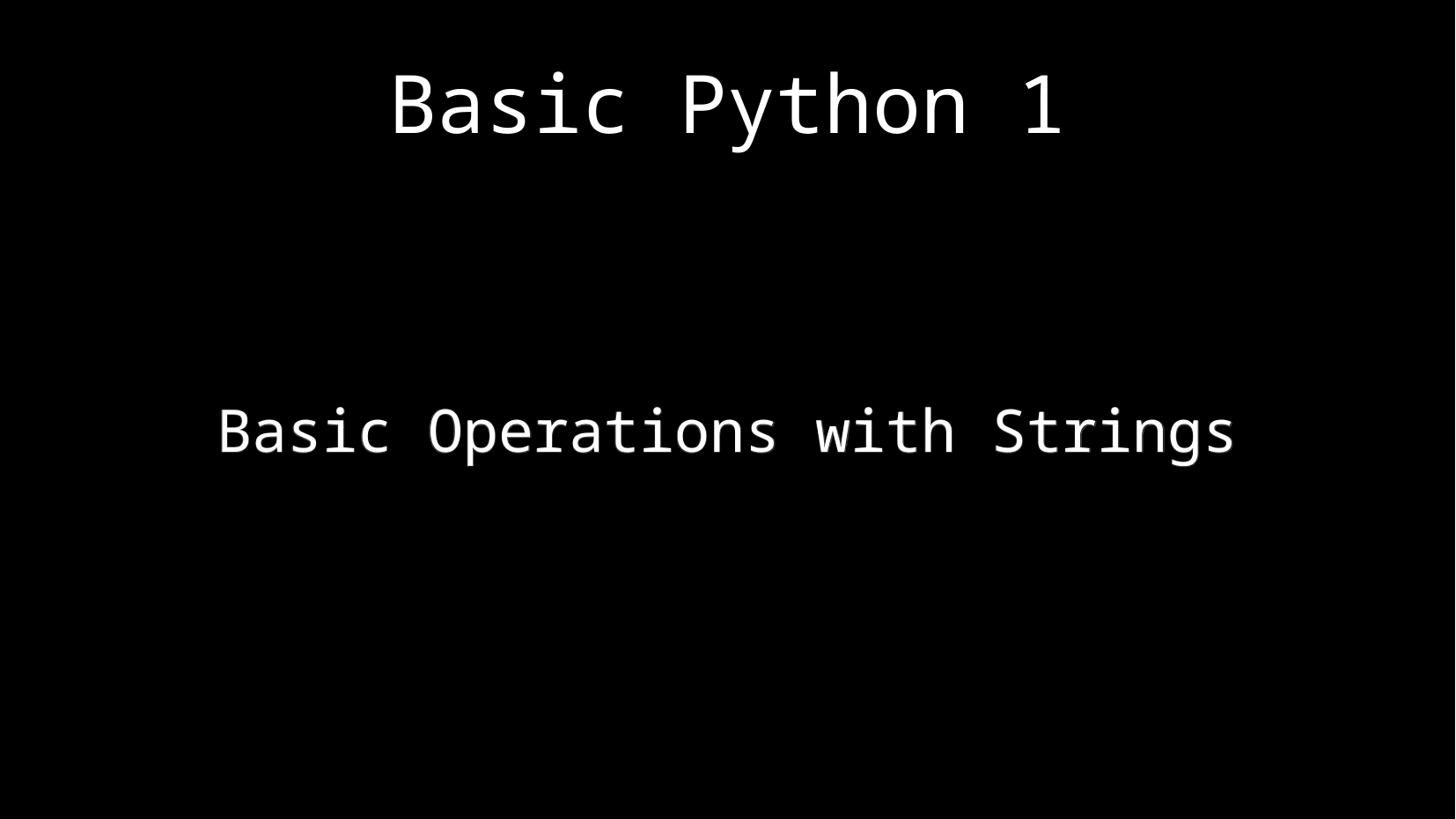

Basic Python 1
Basic Operations with Strings